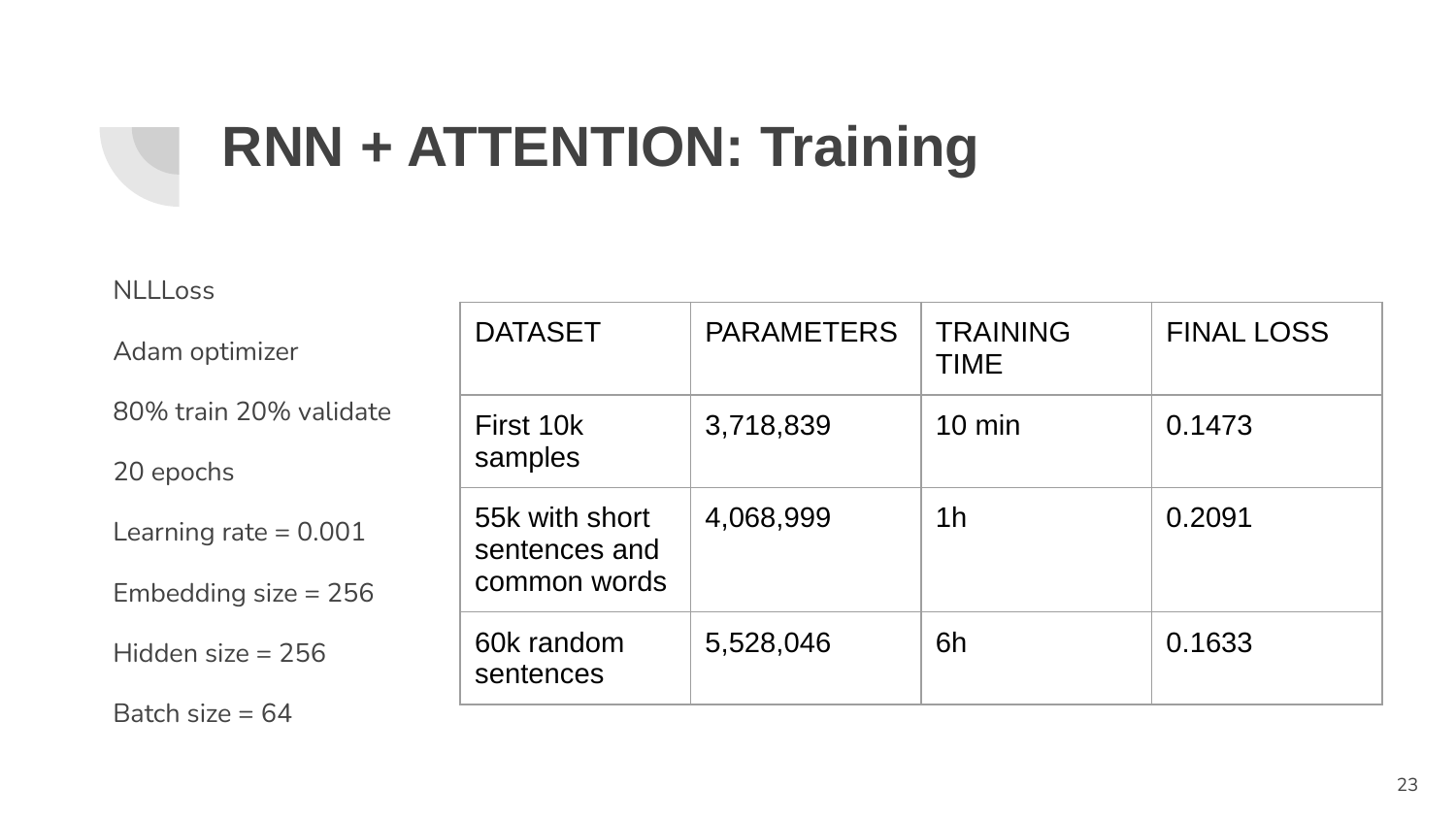

# RNN + ATTENTION: Training
NLLLoss
Adam optimizer
80% train 20% validate
20 epochs
Learning rate = 0.001
Embedding size = 256
Hidden size = 256
Batch size = 64
| DATASET | PARAMETERS | TRAINING TIME | FINAL LOSS |
| --- | --- | --- | --- |
| First 10k samples | 3,718,839 | 10 min | 0.1473 |
| 55k with short sentences and common words | 4,068,999 | 1h | 0.2091 |
| 60k random sentences | 5,528,046 | 6h | 0.1633 |
23